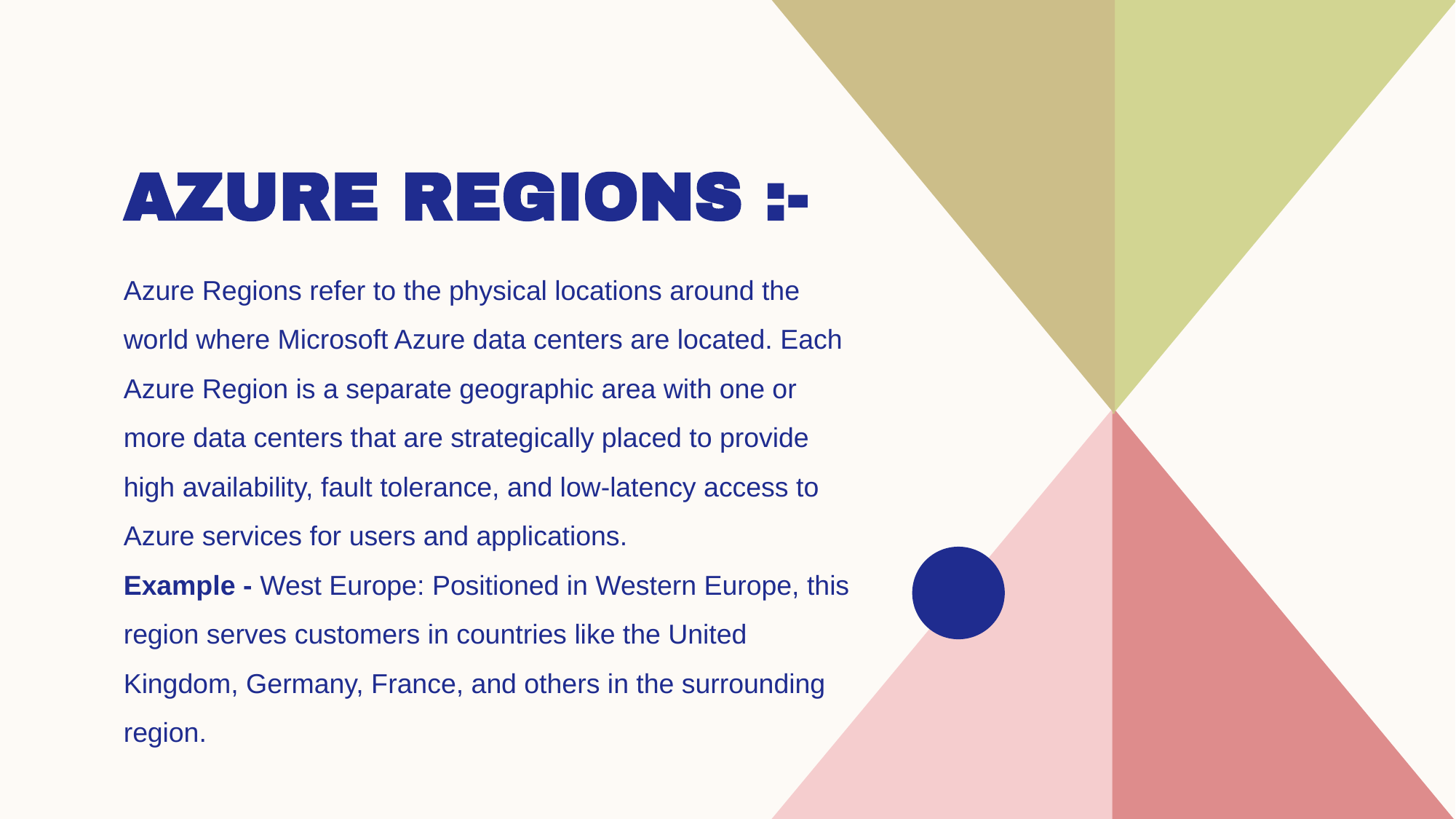

# Azure Regions :-
Azure Regions refer to the physical locations around the world where Microsoft Azure data centers are located. Each Azure Region is a separate geographic area with one or more data centers that are strategically placed to provide high availability, fault tolerance, and low-latency access to Azure services for users and applications.
Example - West Europe: Positioned in Western Europe, this region serves customers in countries like the United Kingdom, Germany, France, and others in the surrounding region.